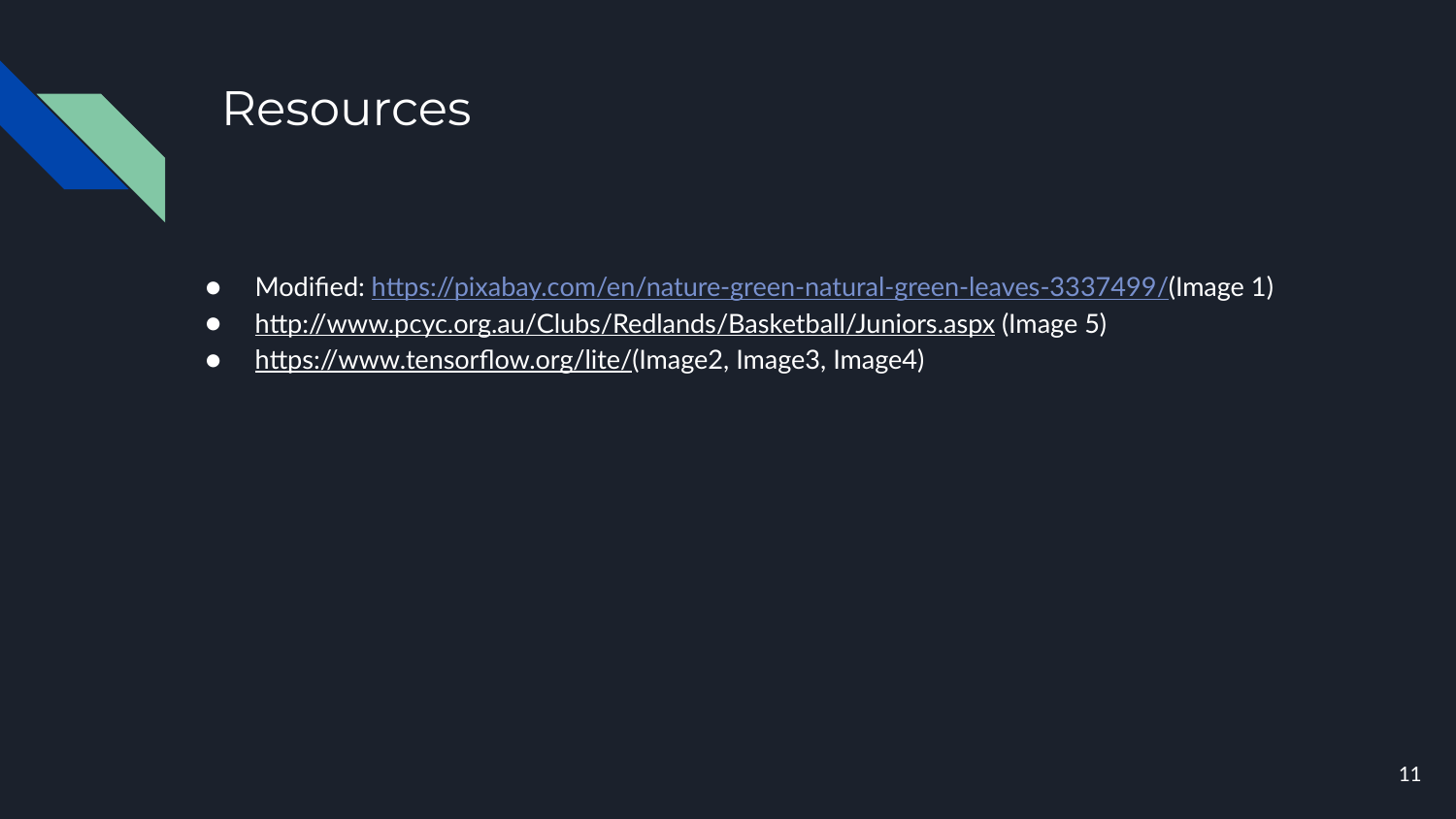

# Resources
Modified: https://pixabay.com/en/nature-green-natural-green-leaves-3337499/(Image 1)
http://www.pcyc.org.au/Clubs/Redlands/Basketball/Juniors.aspx (Image 5)
https://www.tensorflow.org/lite/(Image2, Image3, Image4)

11